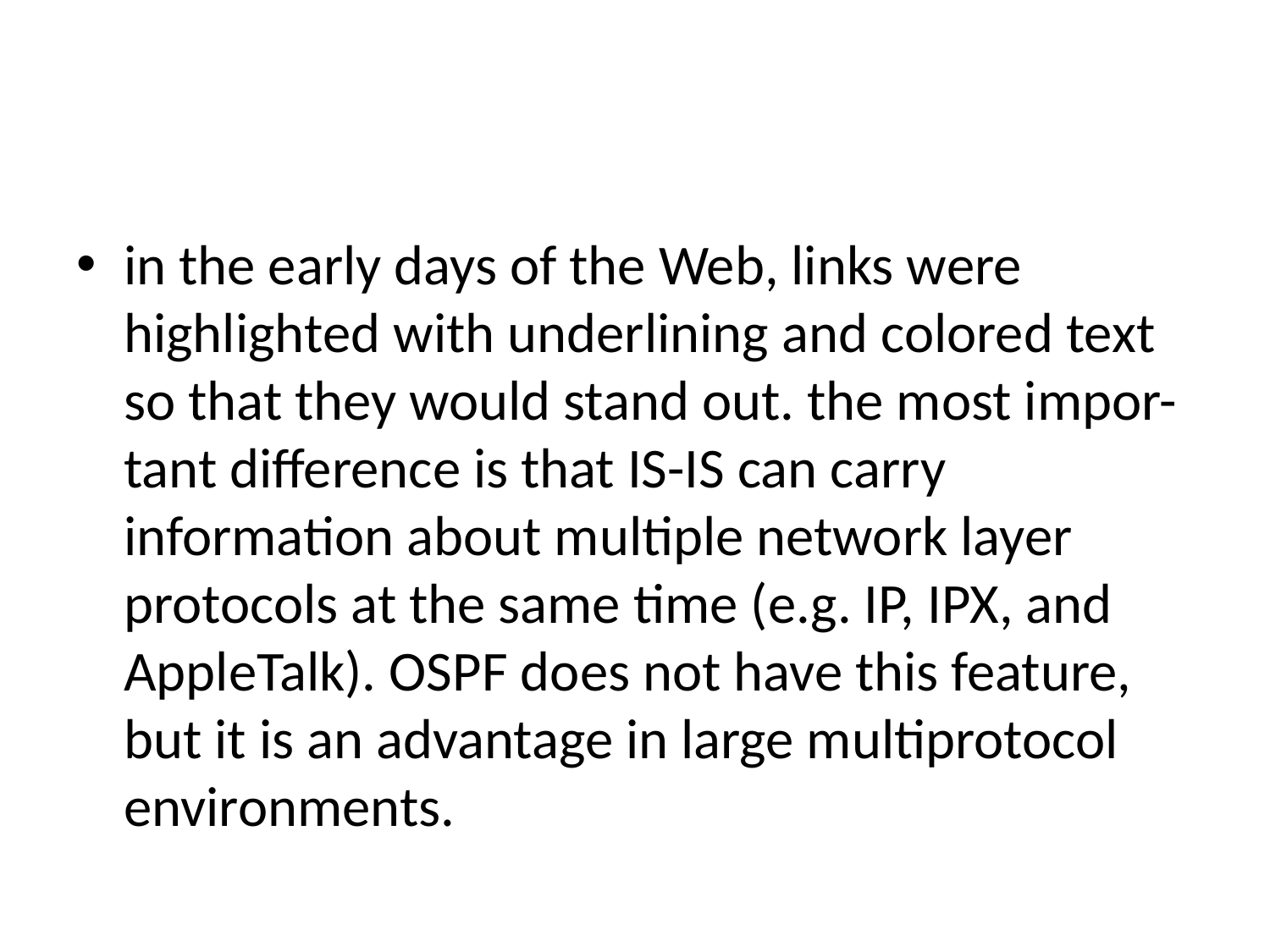

#
in the early days of the Web, links were highlighted with underlining and colored text so that they would stand out. the most impor- tant difference is that IS-IS can carry information about multiple network layer protocols at the same time (e.g. IP, IPX, and AppleTalk). OSPF does not have this feature, but it is an advantage in large multiprotocol environments.